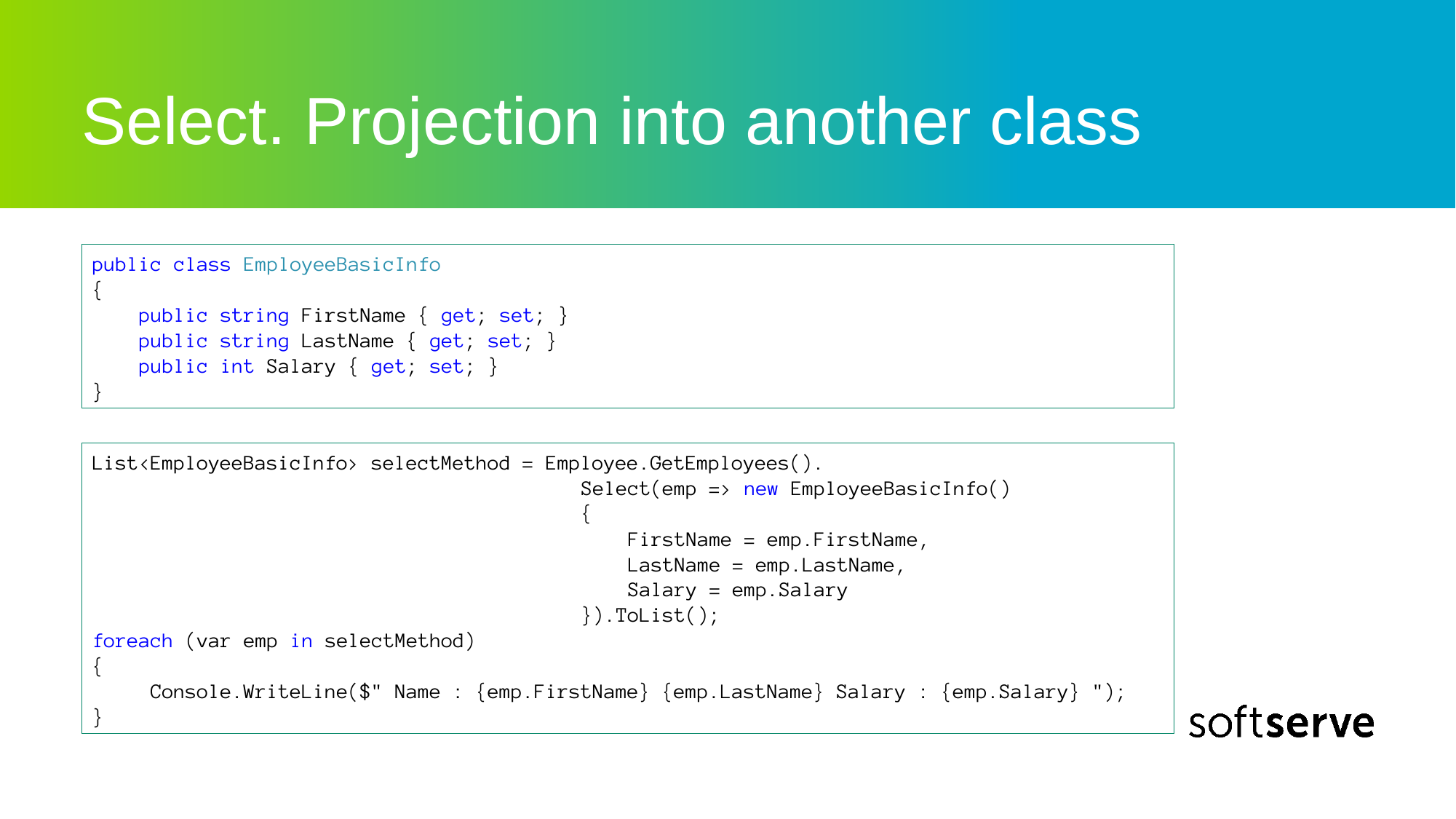

# Select. Projection into another class
public class EmployeeBasicInfo
{
    public string FirstName { get; set; }
    public string LastName { get; set; }
    public int Salary { get; set; }
}
List<EmployeeBasicInfo> selectMethod = Employee.GetEmployees().
                                          Select(emp => new EmployeeBasicInfo()
                                          {
                                              FirstName = emp.FirstName,
                                              LastName = emp.LastName,
                                              Salary = emp.Salary
                                          }).ToList();
foreach (var emp in selectMethod)
{
     Console.WriteLine($" Name : {emp.FirstName} {emp.LastName} Salary : {emp.Salary} ");
}